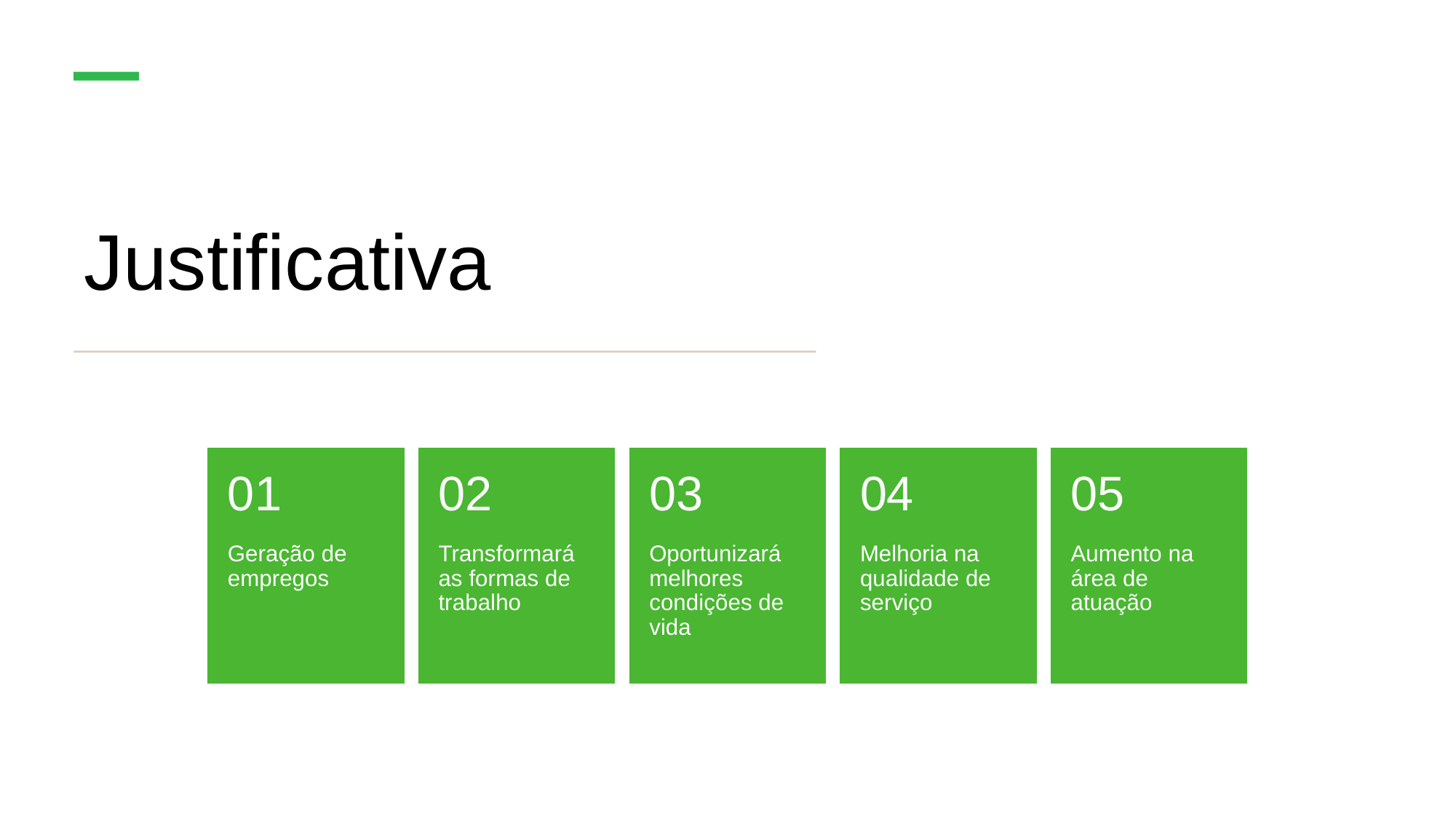

# Justificativa
Geração de empregos
01
Transformará as formas de trabalho
02
Oportunizará melhores condições de vida
03
Melhoria na qualidade de serviço
04
Aumento na área de atuação
05